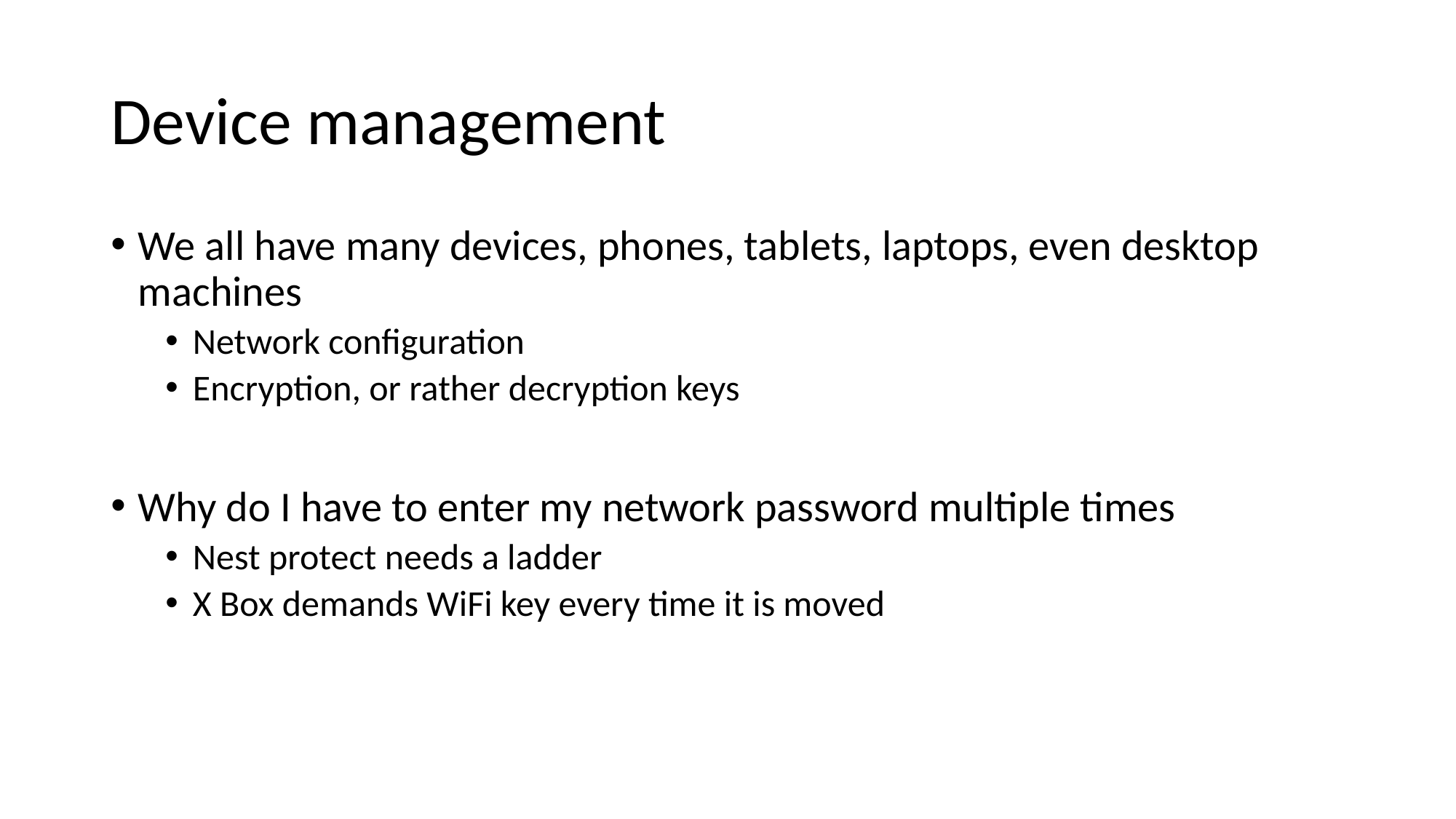

# Device management
We all have many devices, phones, tablets, laptops, even desktop machines
Network configuration
Encryption, or rather decryption keys

Why do I have to enter my network password multiple times
Nest protect needs a ladder
X Box demands WiFi key every time it is moved